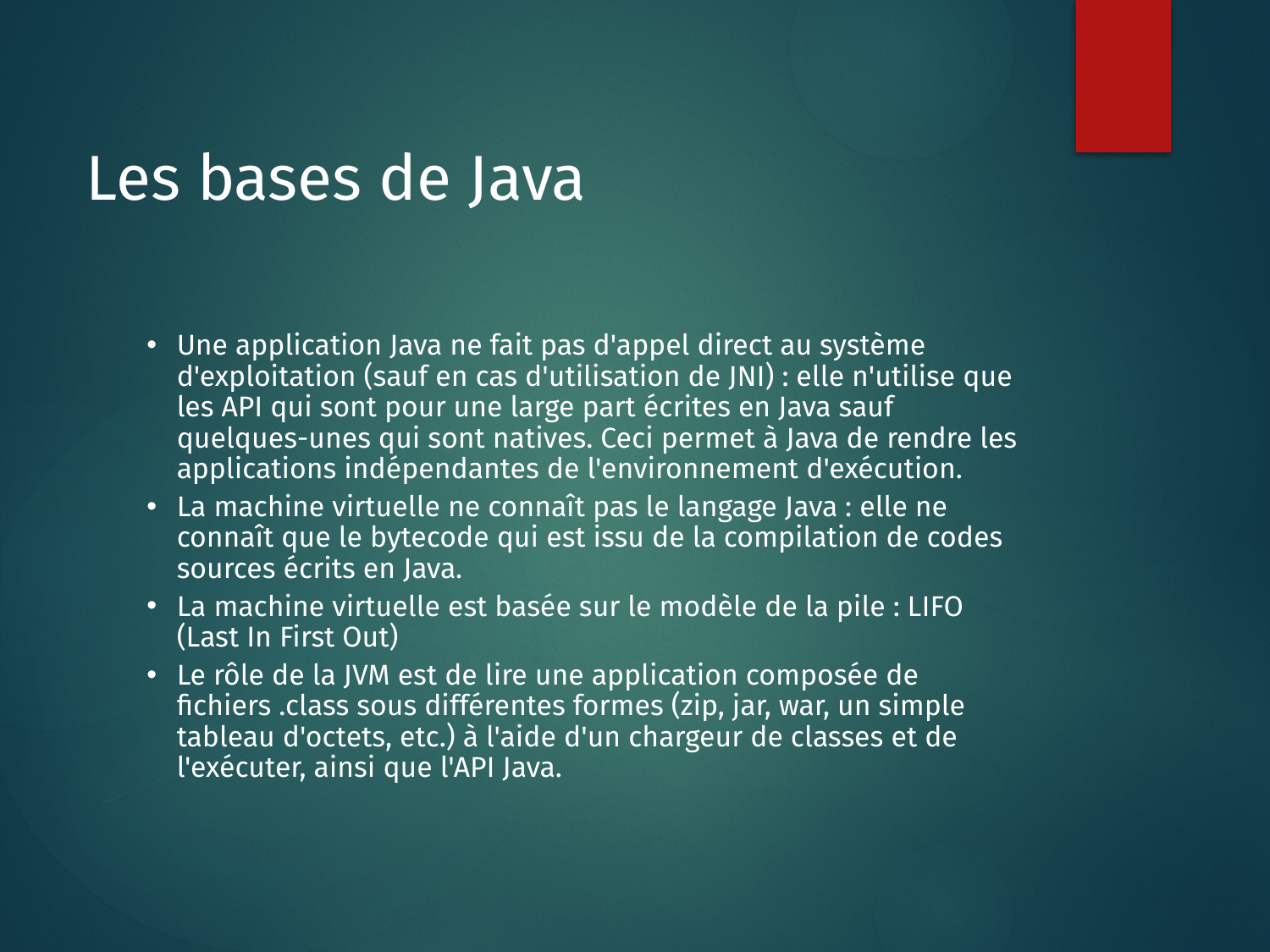

Les bases de Java
Une application Java ne fait pas d'appel direct au système d'exploitation (sauf en cas d'utilisation de JNI) : elle n'utilise que les API qui sont pour une large part écrites en Java sauf quelques-unes qui sont natives. Ceci permet à Java de rendre les applications indépendantes de l'environnement d'exécution.
La machine virtuelle ne connaît pas le langage Java : elle ne connaît que le bytecode qui est issu de la compilation de codes sources écrits en Java.
La machine virtuelle est basée sur le modèle de la pile : LIFO (Last In First Out)
Le rôle de la JVM est de lire une application composée de fichiers .class sous différentes formes (zip, jar, war, un simple tableau d'octets, etc.) à l'aide d'un chargeur de classes et de l'exécuter, ainsi que l'API Java.